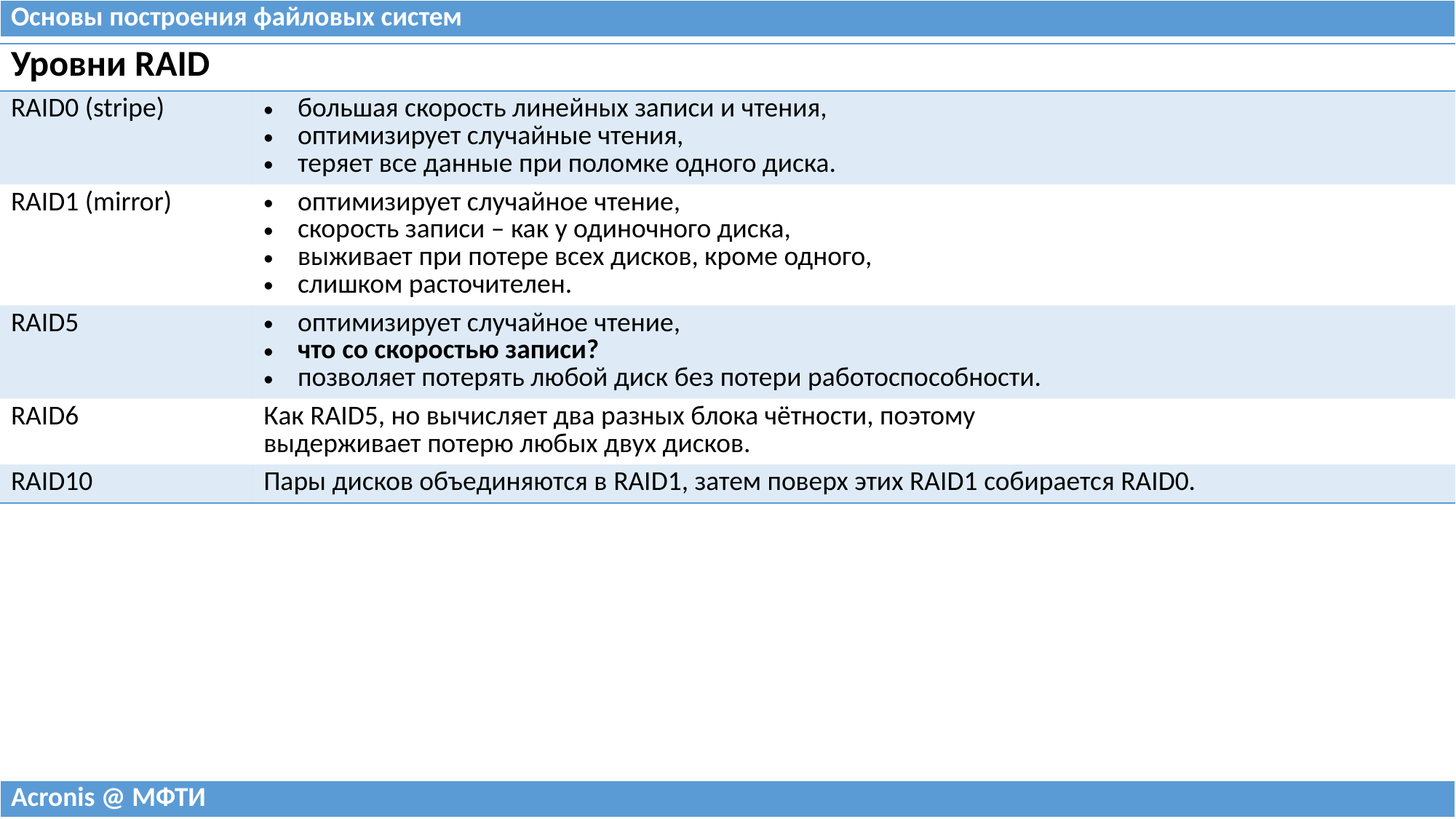

| Основы построения файловых систем |
| --- |
| Уровни RAID |  |
| --- | --- |
| RAID0 (stripe) | большая скорость линейных записи и чтения, оптимизирует случайные чтения, теряет все данные при поломке одного диска. |
| RAID1 (mirror) | оптимизирует случайное чтение, скорость записи – как у одиночного диска, выживает при потере всех дисков, кроме одного, слишком расточителен. |
| RAID5 | оптимизирует случайное чтение, что со скоростью записи? позволяет потерять любой диск без потери работоспособности. |
| RAID6 | Как RAID5, но вычисляет два разных блока чётности, поэтому выдерживает потерю любых двух дисков. |
| RAID10 | Пары дисков объединяются в RAID1, затем поверх этих RAID1 собирается RAID0. |
| Acronis @ МФТИ |
| --- |